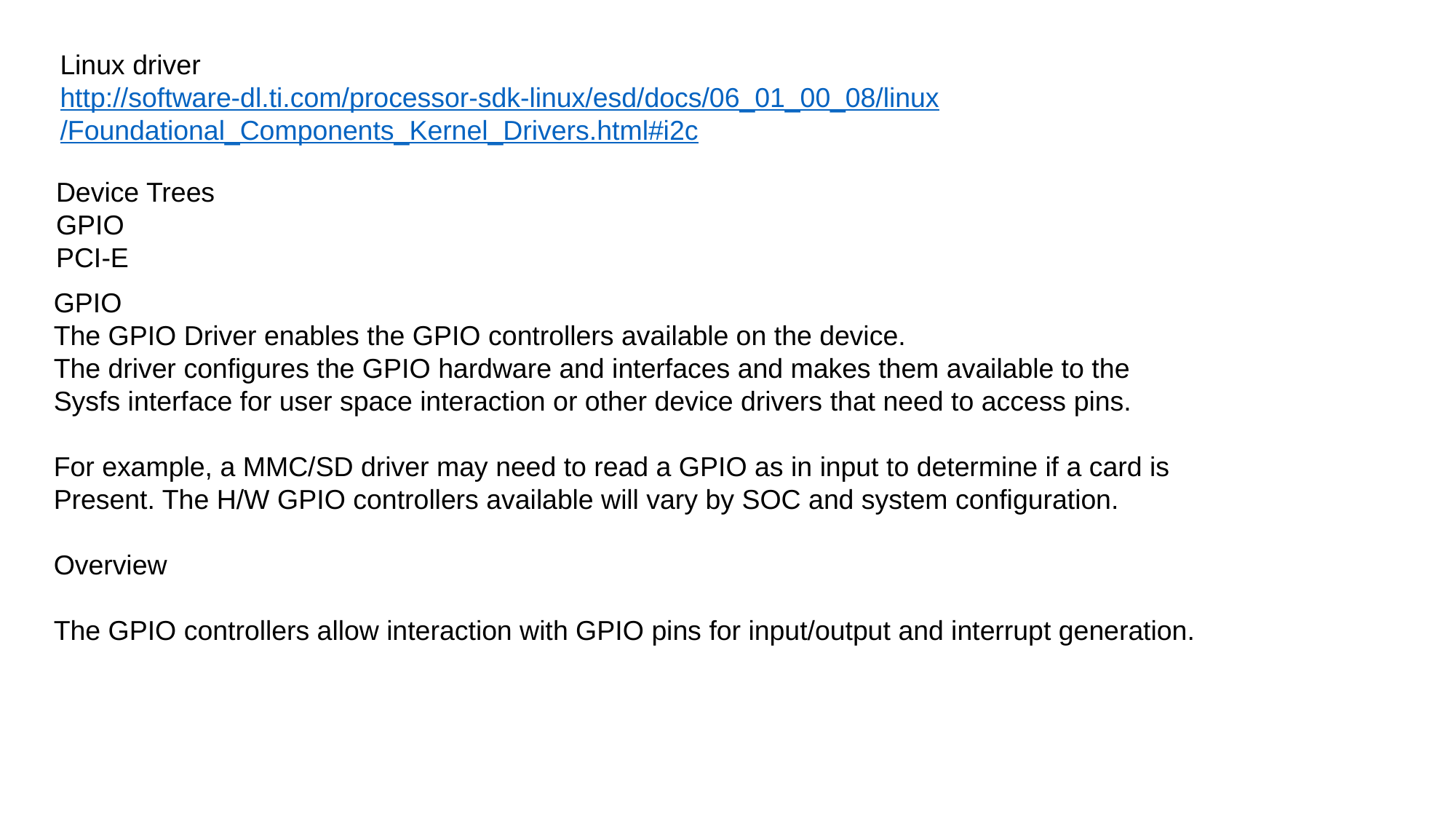

Linux driver
http://software-dl.ti.com/processor-sdk-linux/esd/docs/06_01_00_08/linux
/Foundational_Components_Kernel_Drivers.html#i2c
Device Trees
GPIO
PCI-E
GPIO
The GPIO Driver enables the GPIO controllers available on the device.
The driver configures the GPIO hardware and interfaces and makes them available to the
Sysfs interface for user space interaction or other device drivers that need to access pins.

For example, a MMC/SD driver may need to read a GPIO as in input to determine if a card is
Present. The H/W GPIO controllers available will vary by SOC and system configuration.

Overview

The GPIO controllers allow interaction with GPIO pins for input/output and interrupt generation.